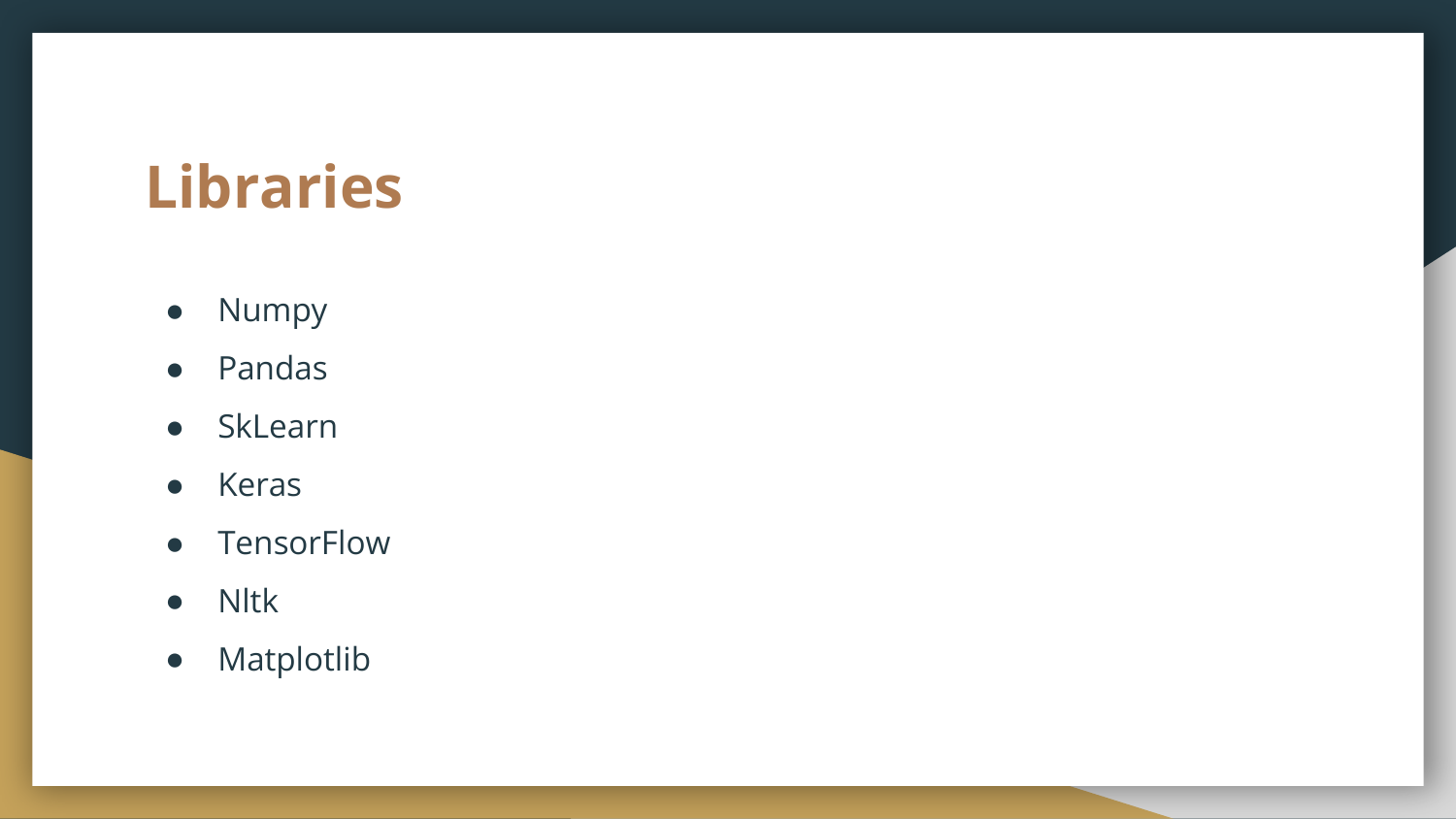

# Libraries
Numpy
Pandas
SkLearn
Keras
TensorFlow
Nltk
Matplotlib